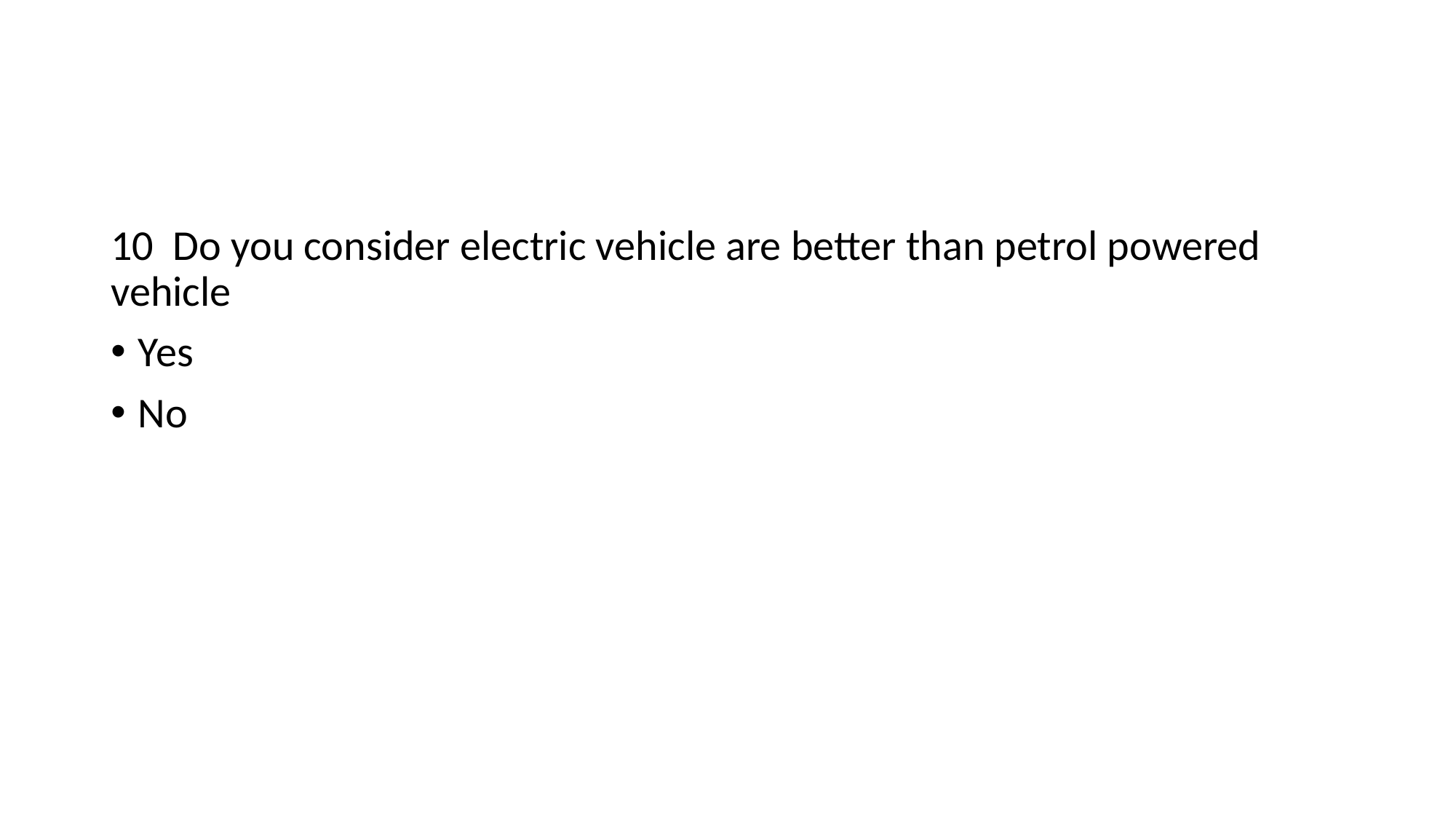

10  Do you consider electric vehicle are better than petrol powered vehicle
Yes
No